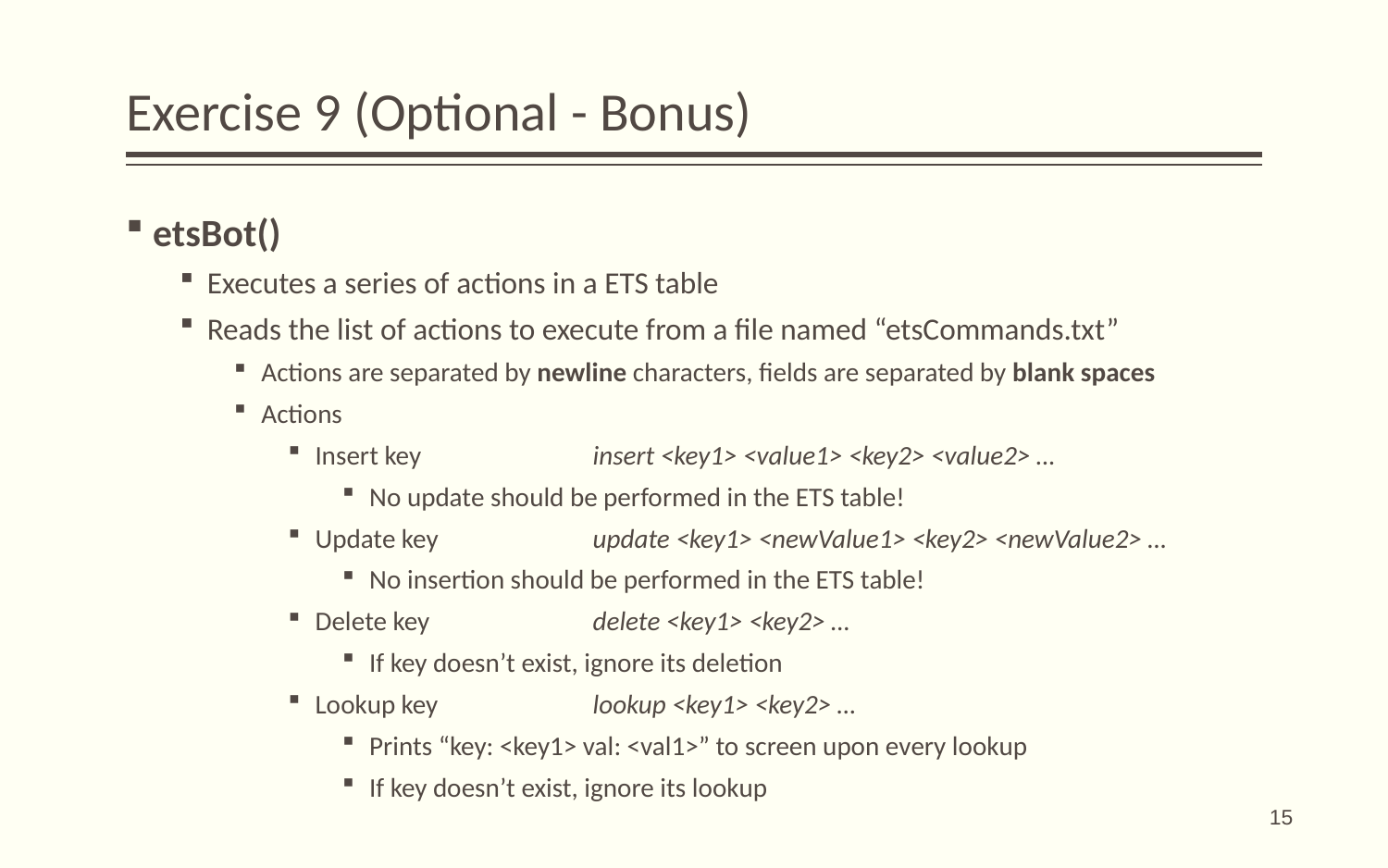

# Exercise 9 (Optional - Bonus)
etsBot()
Executes a series of actions in a ETS table
Reads the list of actions to execute from a file named “etsCommands.txt”
Actions are separated by newline characters, fields are separated by blank spaces
Actions
Insert key		insert <key1> <value1> <key2> <value2> …
No update should be performed in the ETS table!
Update key		update <key1> <newValue1> <key2> <newValue2> …
No insertion should be performed in the ETS table!
Delete key		delete <key1> <key2> …
If key doesn’t exist, ignore its deletion
Lookup key		lookup <key1> <key2> …
Prints “key: <key1> val: <val1>” to screen upon every lookup
If key doesn’t exist, ignore its lookup